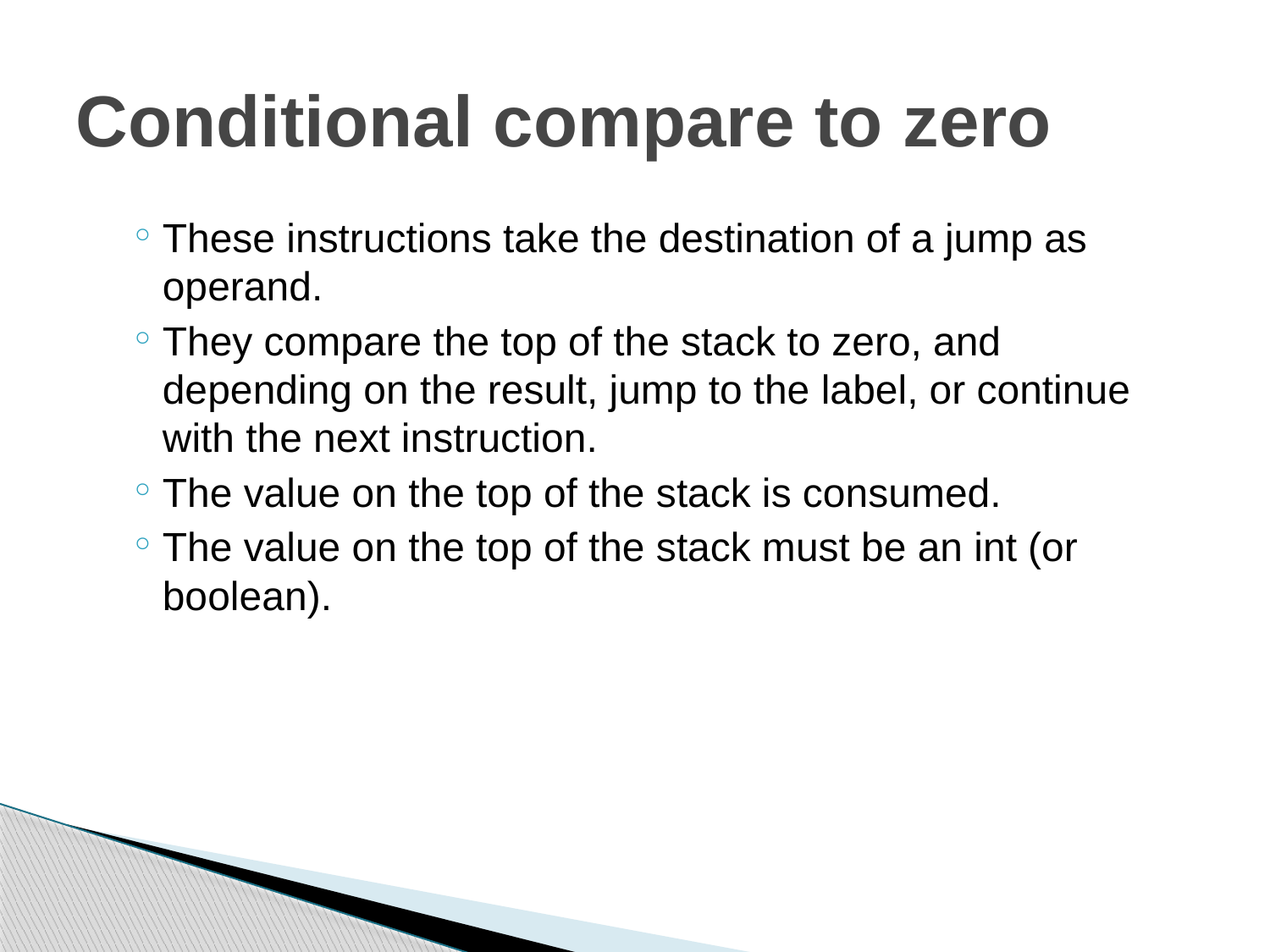

# Conditional compare to zero
These instructions take the destination of a jump as operand.
They compare the top of the stack to zero, and depending on the result, jump to the label, or continue with the next instruction.
The value on the top of the stack is consumed.
The value on the top of the stack must be an int (or boolean).